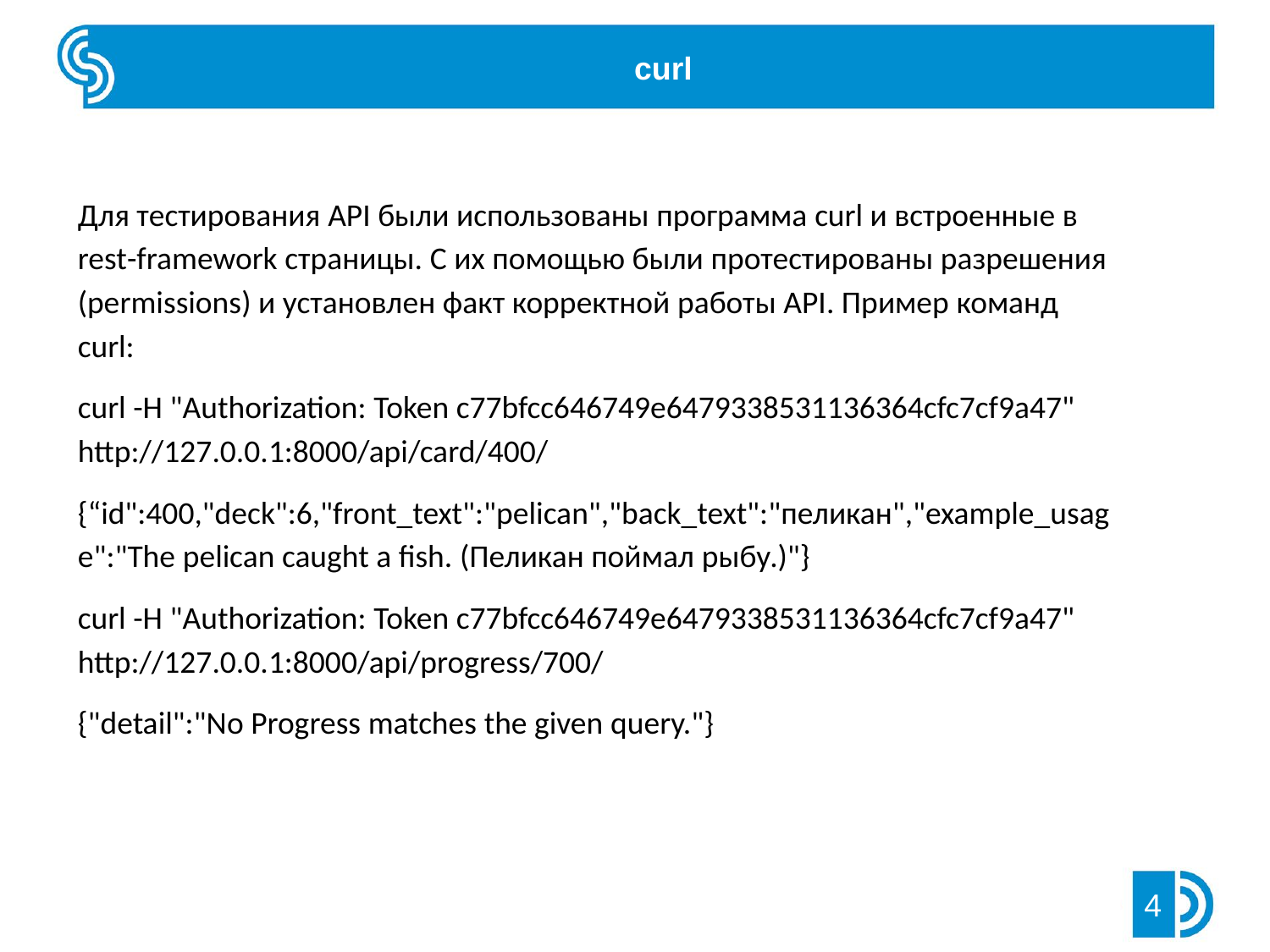

curl
Для тестирования API были использованы программа curl и встроенные в rest-framework страницы. С их помощью были протестированы разрешения (permissions) и установлен факт корректной работы API. Пример команд curl:
curl -H "Authorization: Token c77bfcc646749e6479338531136364cfc7cf9a47" http://127.0.0.1:8000/api/card/400/
{“id":400,"deck":6,"front_text":"pelican","back_text":"пеликан","example_usage":"The pelican caught a fish. (Пеликан поймал рыбу.)"}
curl -H "Authorization: Token c77bfcc646749e6479338531136364cfc7cf9a47" http://127.0.0.1:8000/api/progress/700/
{"detail":"No Progress matches the given query."}

4